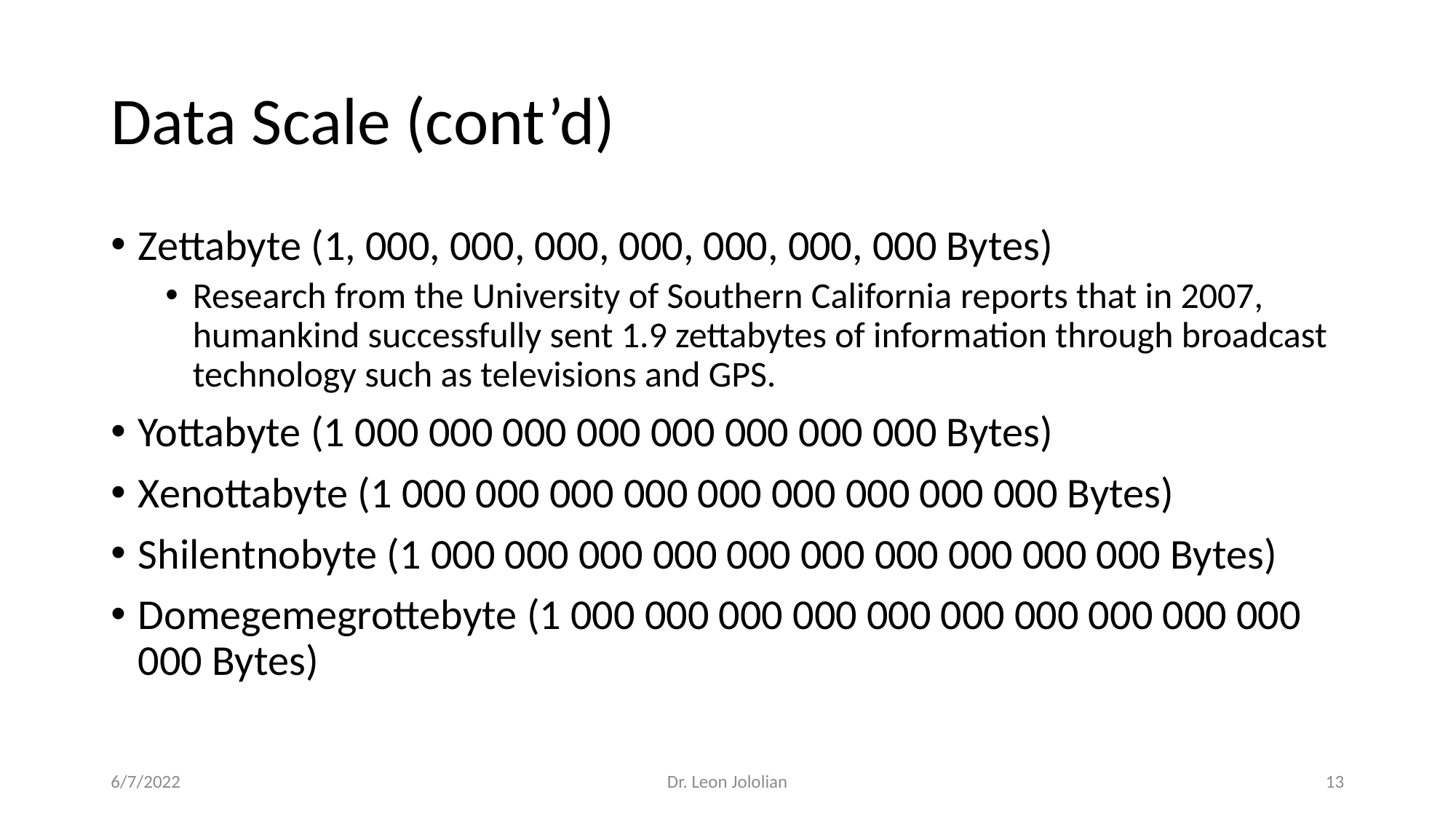

# Data Scale (cont’d)
Zettabyte (1, 000, 000, 000, 000, 000, 000, 000 Bytes)
Research from the University of Southern California reports that in 2007, humankind successfully sent 1.9 zettabytes of information through broadcast technology such as televisions and GPS.
Yottabyte (1 000 000 000 000 000 000 000 000 Bytes)
Xenottabyte (1 000 000 000 000 000 000 000 000 000 Bytes)
Shilentnobyte (1 000 000 000 000 000 000 000 000 000 000 Bytes)
Domegemegrottebyte (1 000 000 000 000 000 000 000 000 000 000 000 Bytes)
6/7/2022
Dr. Leon Jololian
13